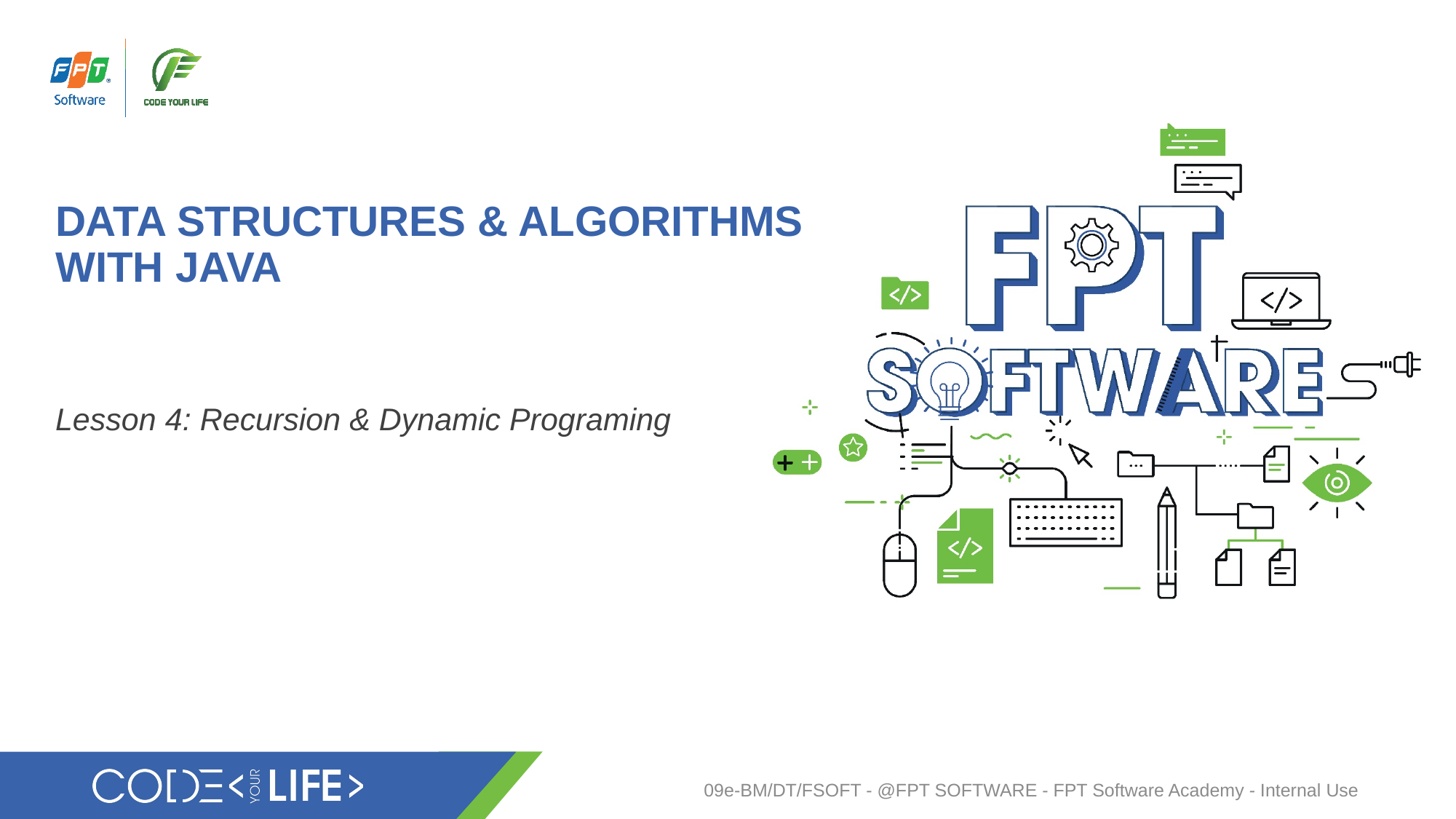

# DATA STRUCTURES & ALGORITHMS WITH JAVA
Lesson 4: Recursion & Dynamic Programing
09e-BM/DT/FSOFT - @FPT SOFTWARE - FPT Software Academy - Internal Use